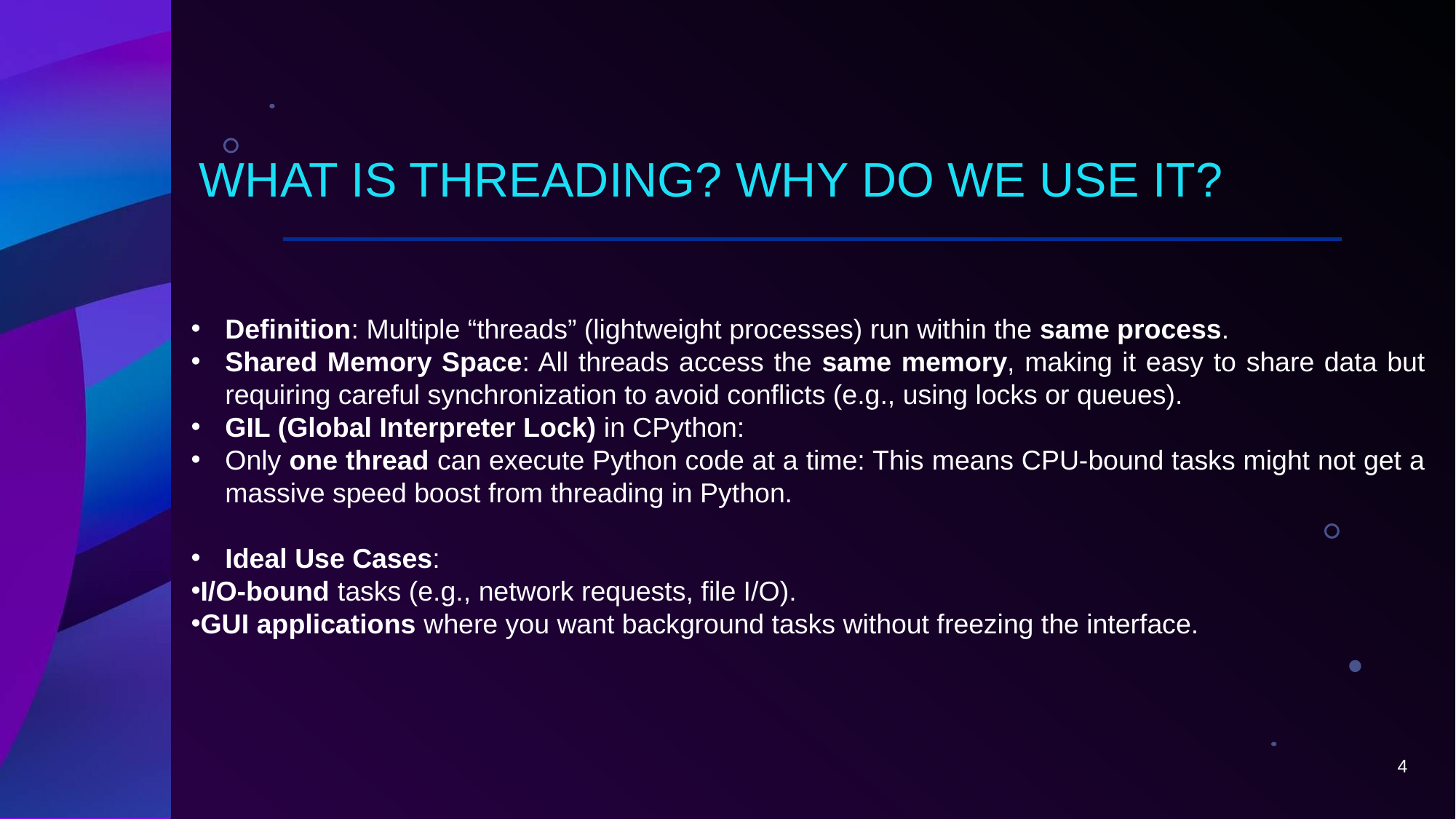

# WHAT IS THREADING? Why do we use it?
Definition: Multiple “threads” (lightweight processes) run within the same process.
Shared Memory Space: All threads access the same memory, making it easy to share data but requiring careful synchronization to avoid conflicts (e.g., using locks or queues).
GIL (Global Interpreter Lock) in CPython:
Only one thread can execute Python code at a time: This means CPU-bound tasks might not get a massive speed boost from threading in Python.

Ideal Use Cases:
I/O-bound tasks (e.g., network requests, file I/O).
GUI applications where you want background tasks without freezing the interface.

4